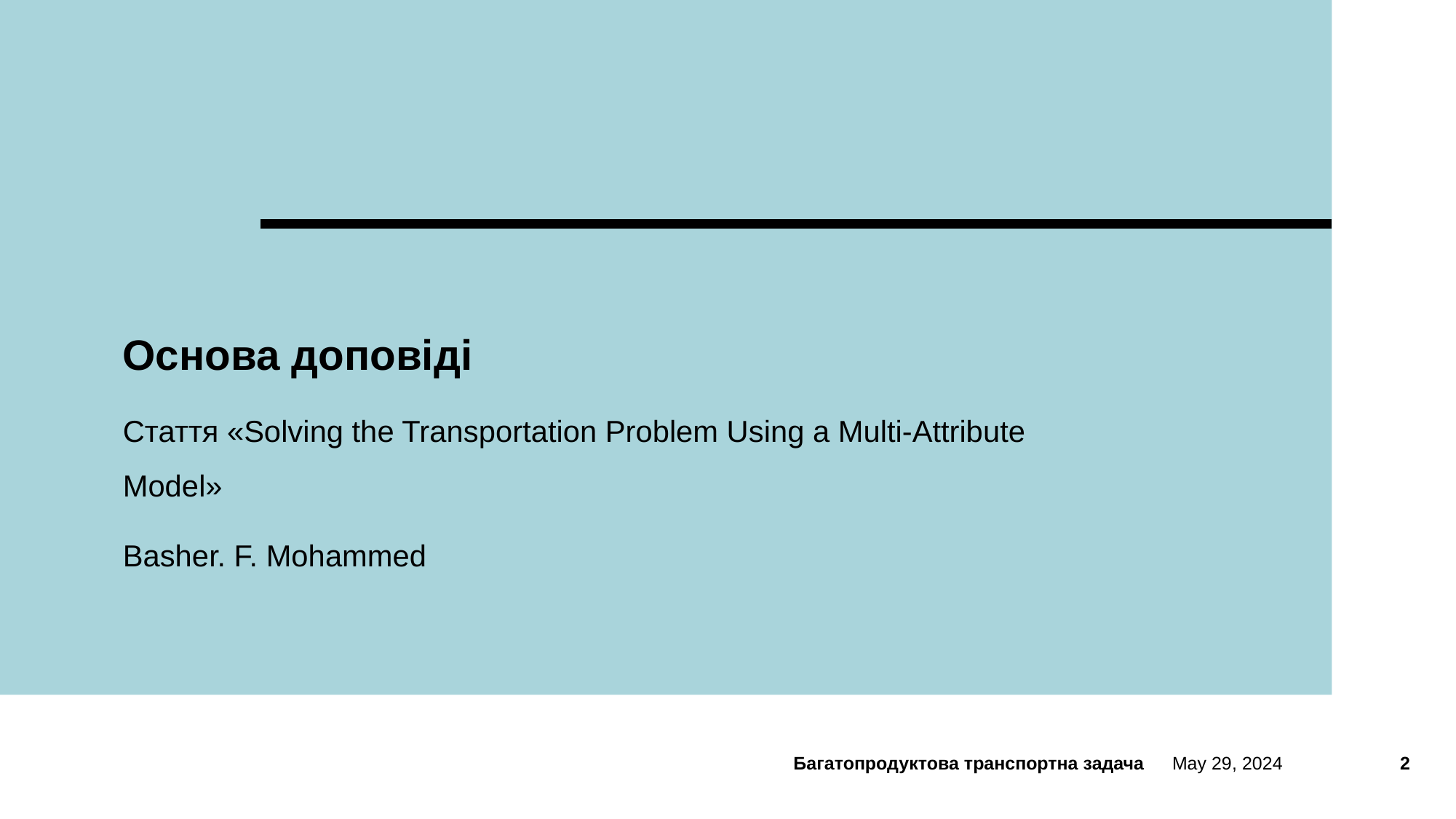

#
Основа доповіді
Стаття «Solving the Transportation Problem Using a Multi-Attribute Model»
Basher. F. Mohammed

May 29, 2024
2
Багатопродуктова транспортна задача